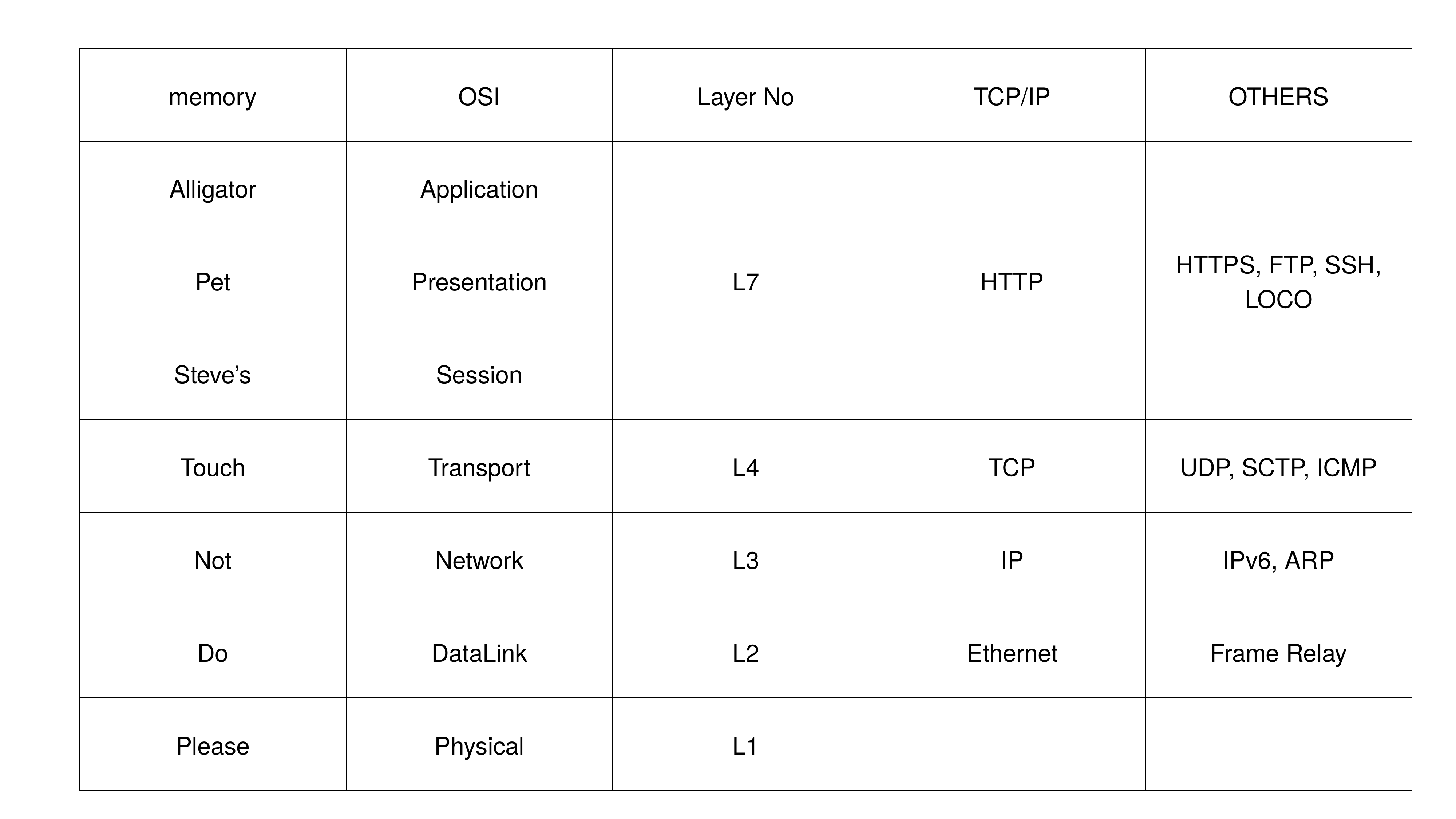

| memory | OSI | Layer No | TCP/IP | OTHERS |
| --- | --- | --- | --- | --- |
| Alligator | Application | L7 | HTTP | HTTPS, FTP, SSH, LOCO |
| Pet | Presentation |  |  |  |
| Steve’s | Session |  |  |  |
| Touch | Transport | L4 | TCP | UDP, SCTP, ICMP |
| Not | Network | L3 | IP | IPv6, ARP |
| Do | DataLink | L2 | Ethernet | Frame Relay |
| Please | Physical | L1 |  |  |